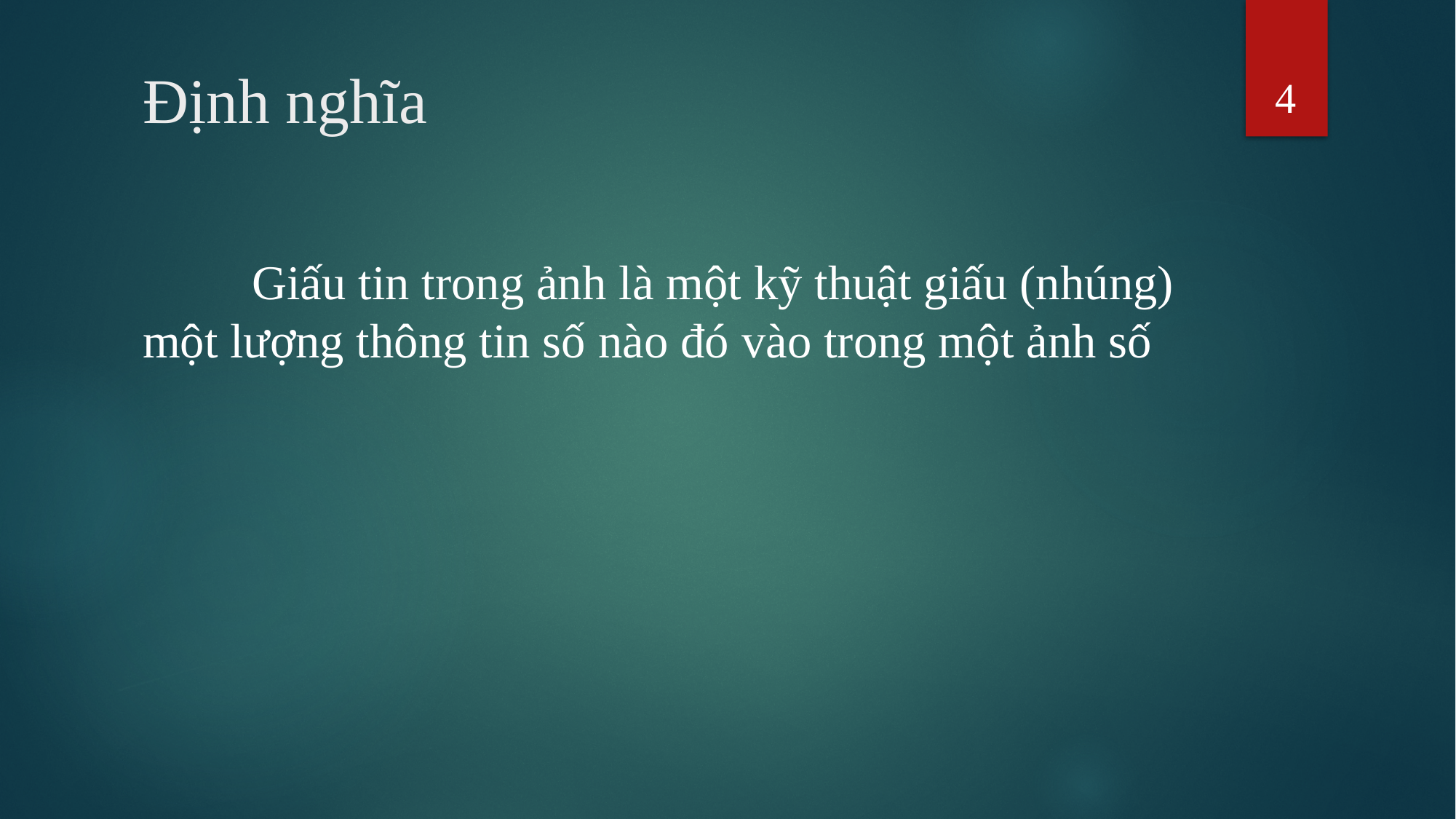

4
# Định nghĩa
 	Giấu tin trong ảnh là một kỹ thuật giấu (nhúng) một lượng thông tin số nào đó vào trong một ảnh số